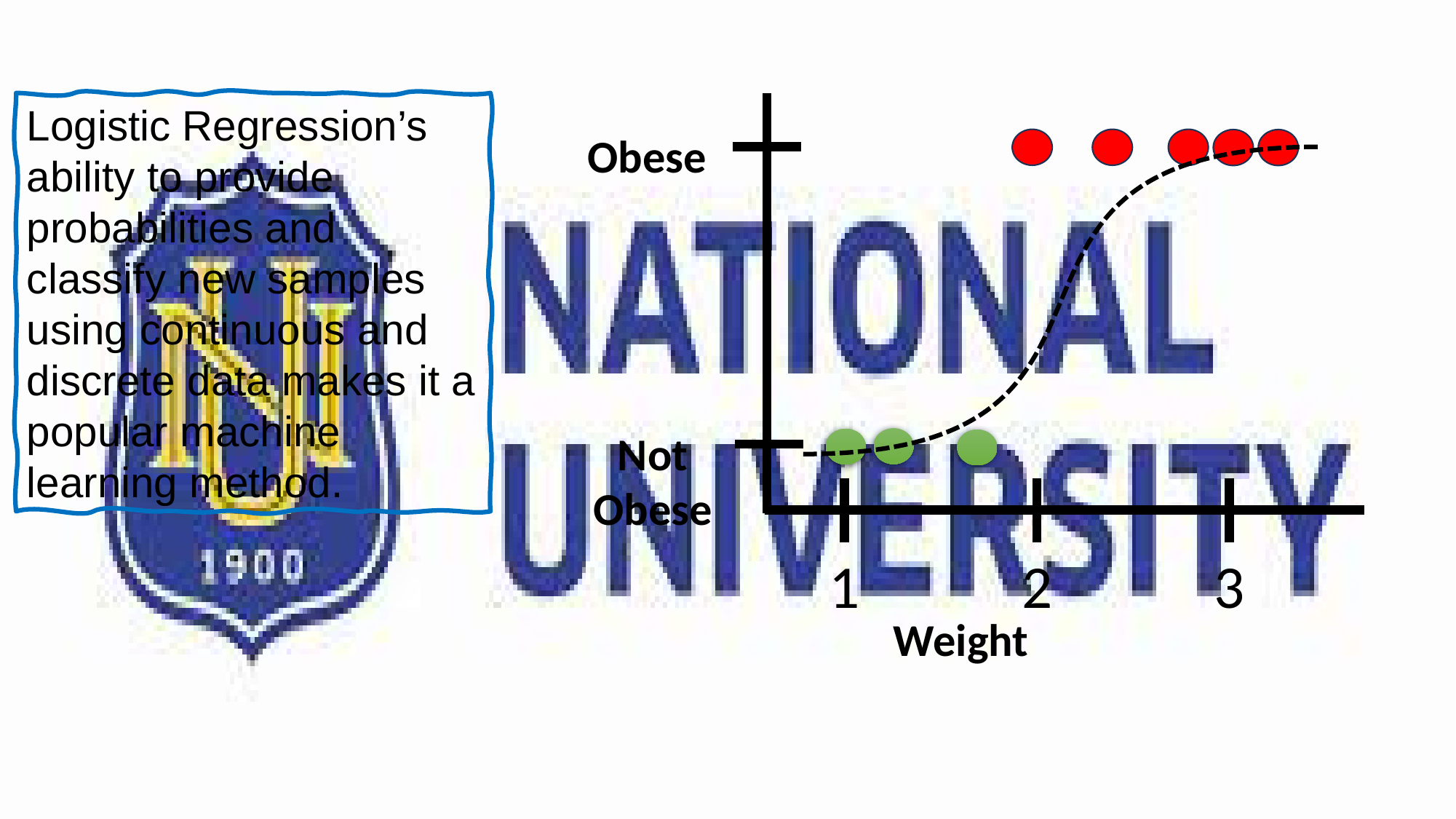

Logistic Regression’s ability to provide probabilities and classify new samples using continuous and discrete data makes it a popular machine learning method.
1
2
3
Obese

Not Obese

Weight